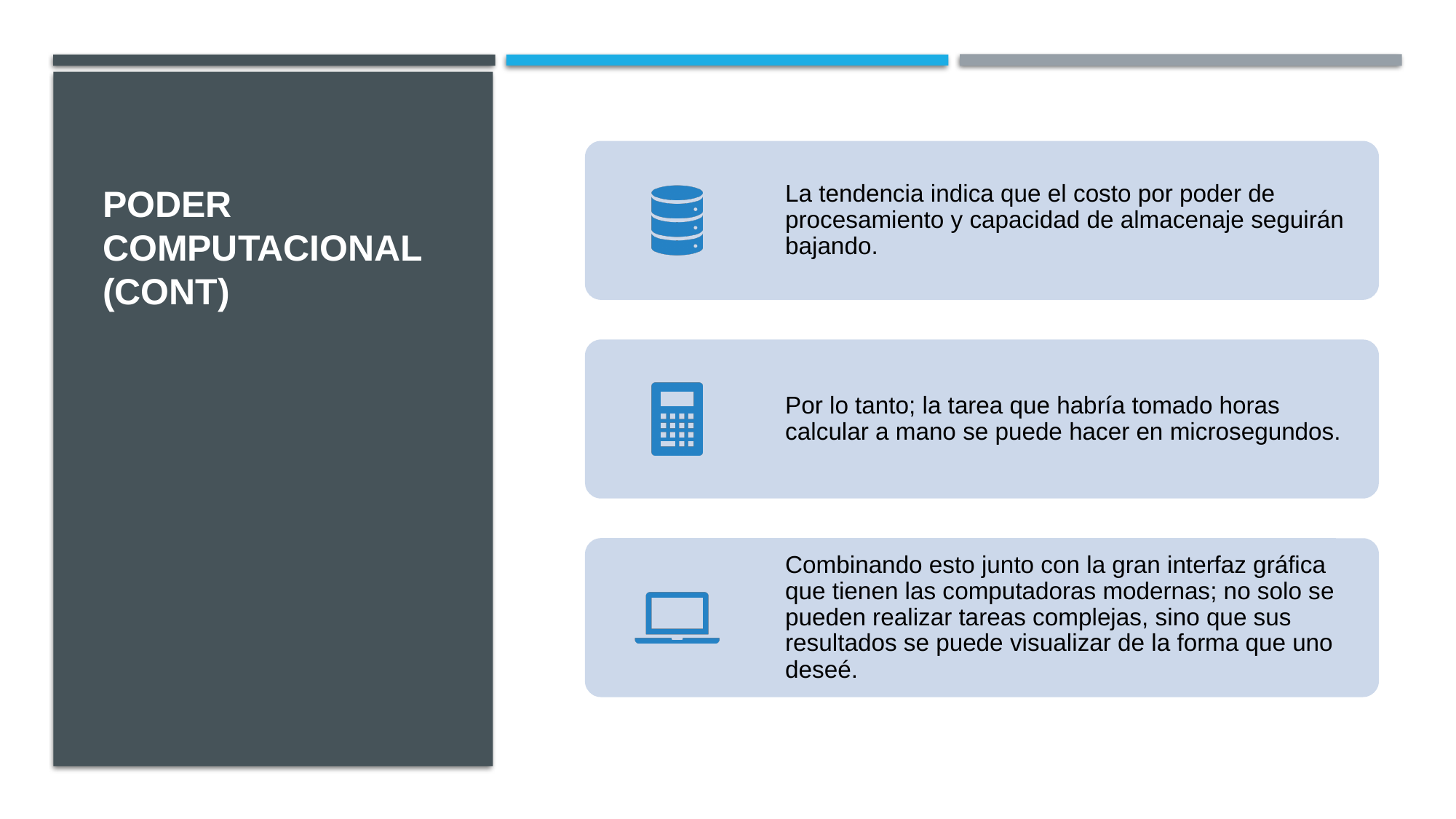

# Poder Computacional (Cont)
La tendencia indica que el costo por poder de procesamiento y capacidad de almacenaje seguirán bajando.
Por lo tanto; la tarea que habría tomado horas calcular a mano se puede hacer en microsegundos.
Combinando esto junto con la gran interfaz gráfica que tienen las computadoras modernas; no solo se pueden realizar tareas complejas, sino que sus resultados se puede visualizar de la forma que uno deseé.